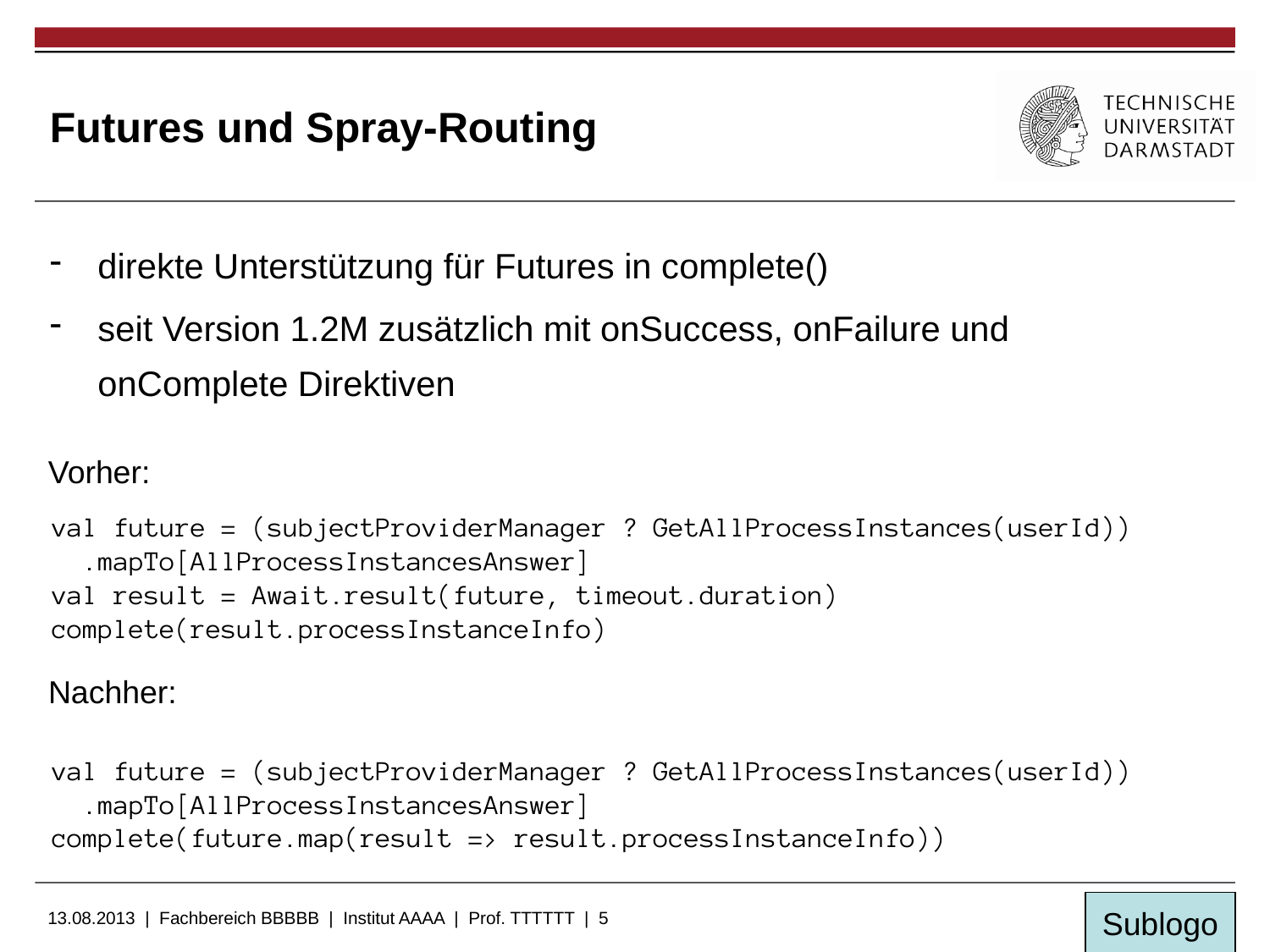

# Futures und Spray-Routing
direkte Unterstützung für Futures in complete()
seit Version 1.2M zusätzlich mit onSuccess, onFailure und onComplete Direktiven
Vorher:
val future = (subjectProviderManager ? GetAllProcessInstances(userId))
  .mapTo[AllProcessInstancesAnswer]
val result = Await.result(future, timeout.duration)
complete(result.processInstanceInfo)
Nachher:
val future = (subjectProviderManager ? GetAllProcessInstances(userId))
  .mapTo[AllProcessInstancesAnswer]
complete(future.map(result => result.processInstanceInfo))